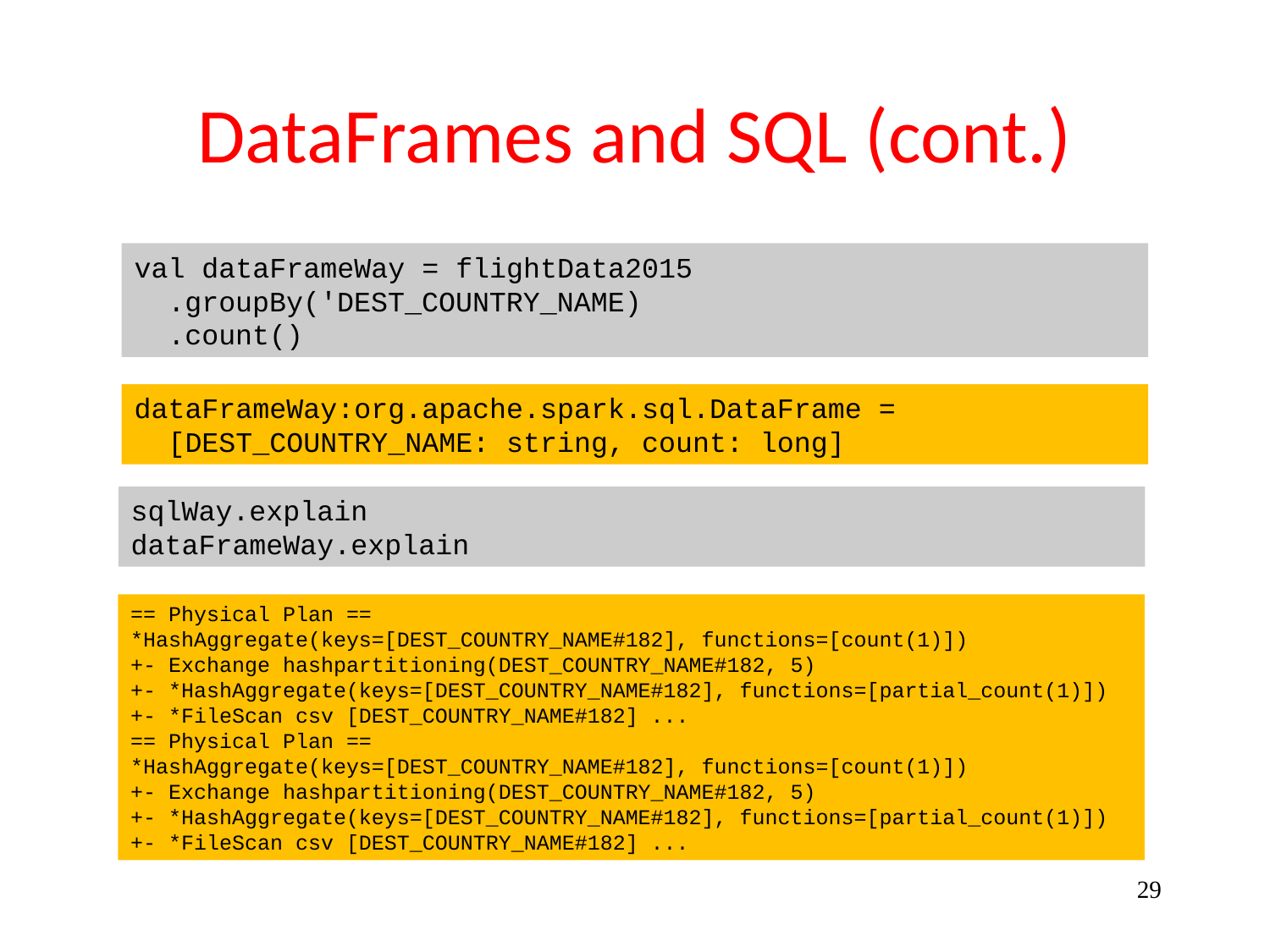

# DataFrames and SQL (cont.)

val dataFrameWay = flightData2015
  .groupBy('DEST_COUNTRY_NAME)
  .count()
dataFrameWay:org.apache.spark.sql.DataFrame =
  [DEST_COUNTRY_NAME: string, count: long]
sqlWay.explain
dataFrameWay.explain
== Physical Plan ==
*HashAggregate(keys=[DEST_COUNTRY_NAME#182], functions=[count(1)])
+- Exchange hashpartitioning(DEST_COUNTRY_NAME#182, 5)
+- *HashAggregate(keys=[DEST_COUNTRY_NAME#182], functions=[partial_count(1)])
+- *FileScan csv [DEST_COUNTRY_NAME#182] ...
== Physical Plan ==
*HashAggregate(keys=[DEST_COUNTRY_NAME#182], functions=[count(1)])
+- Exchange hashpartitioning(DEST_COUNTRY_NAME#182, 5)
+- *HashAggregate(keys=[DEST_COUNTRY_NAME#182], functions=[partial_count(1)])
+- *FileScan csv [DEST_COUNTRY_NAME#182] ...
29